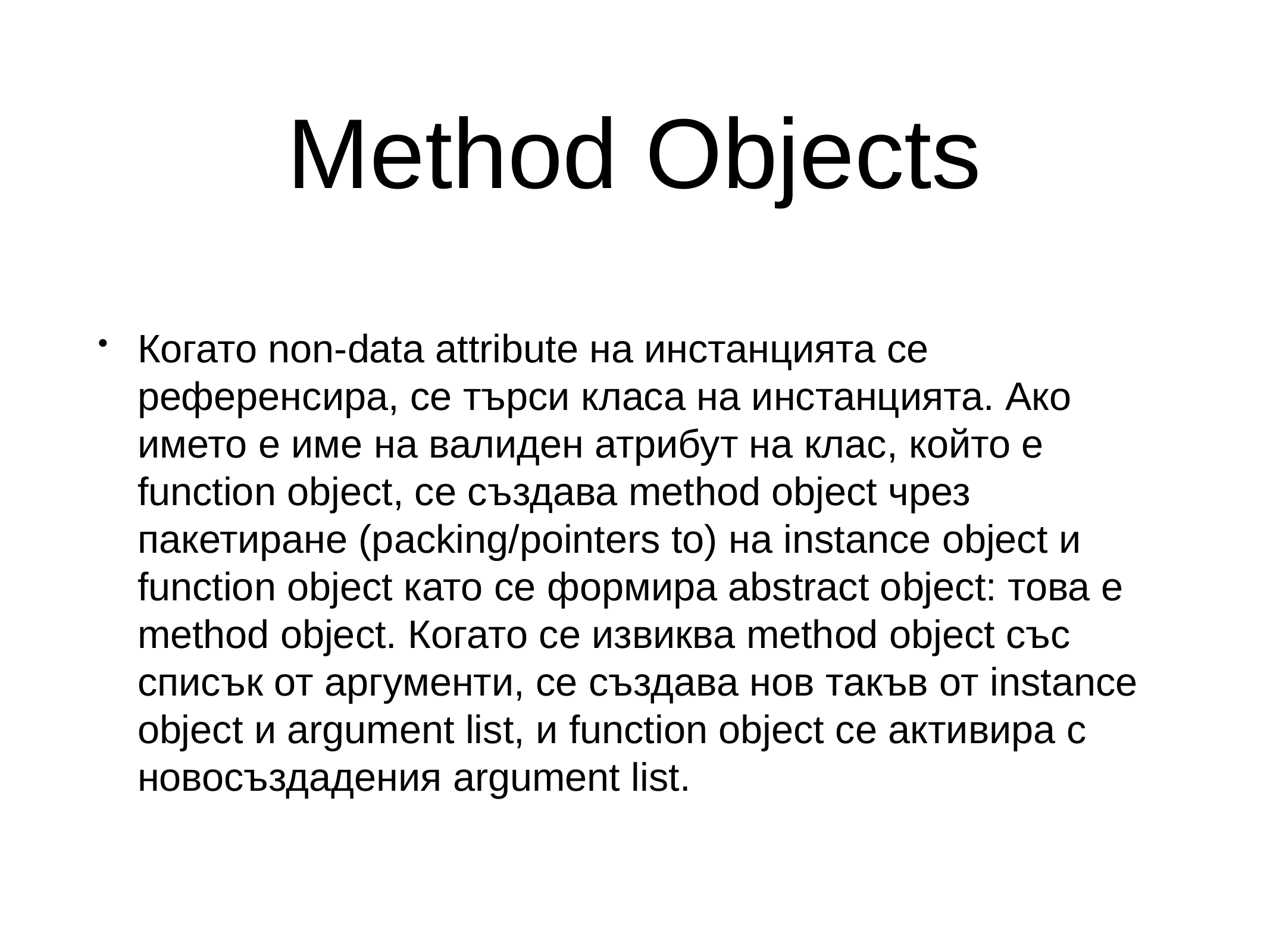

# Method Objects
Когато non-data attribute на инстанцията се референсира, се търси класа на инстанцията. Ако името е име на валиден атрибут на клас, който е function object, се създава method object чрез пакетиране (packing/pointers to) на instance object и function object като се формира abstract object: това е method object. Когато се извиква method object със списък от аргументи, се създава нов такъв от instance object и argument list, и function object се активира с новосъздадения argument list.